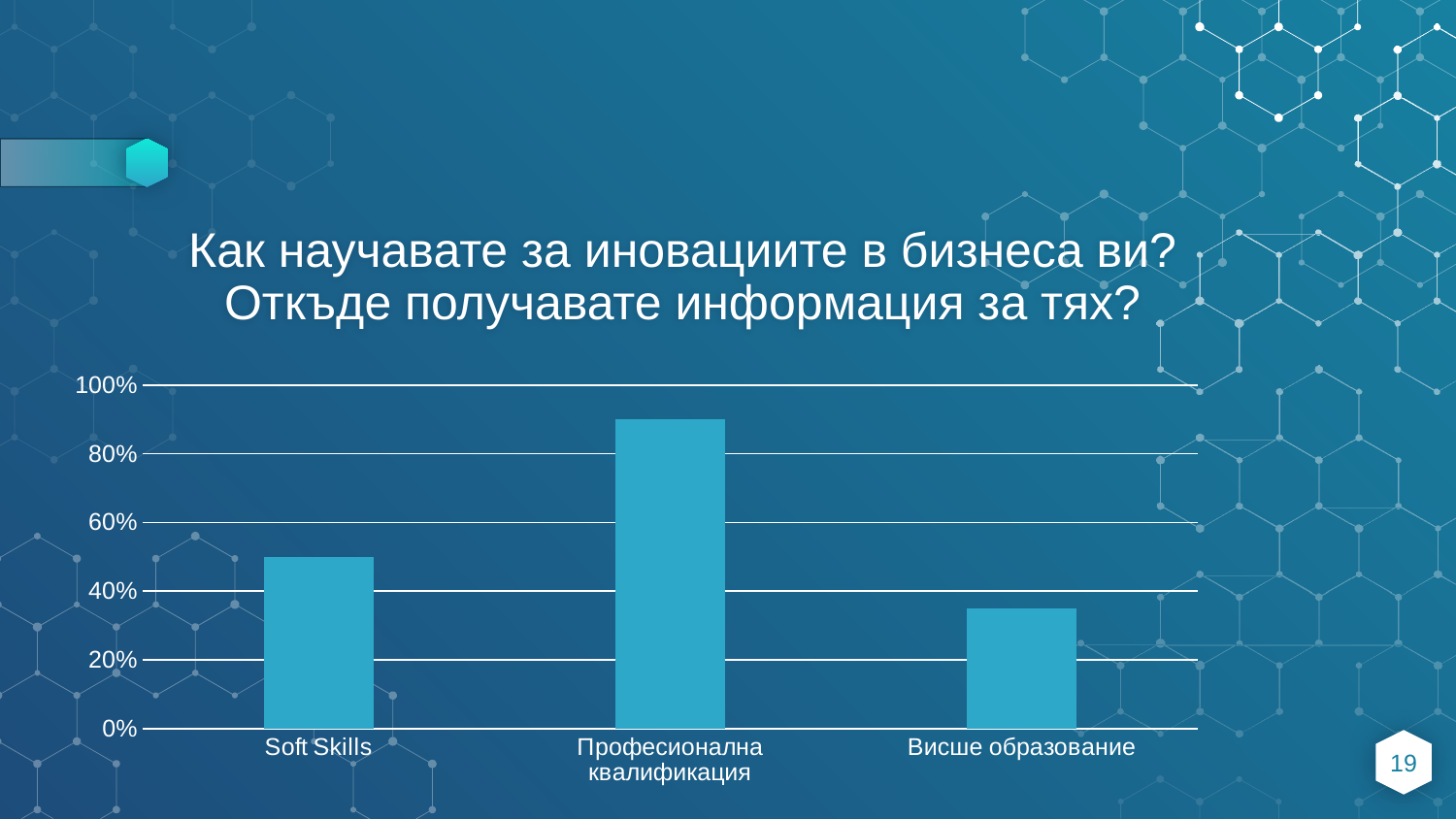

# Как научавате за иновациите в бизнеса ви? Откъде получавате информация за тях?

### Chart

| Category | Series 1 |
|---|---|
| Soft Skills | 0.5 |
| Професионална квалификация | 0.9 |
| Висше образование | 0.35 |
19